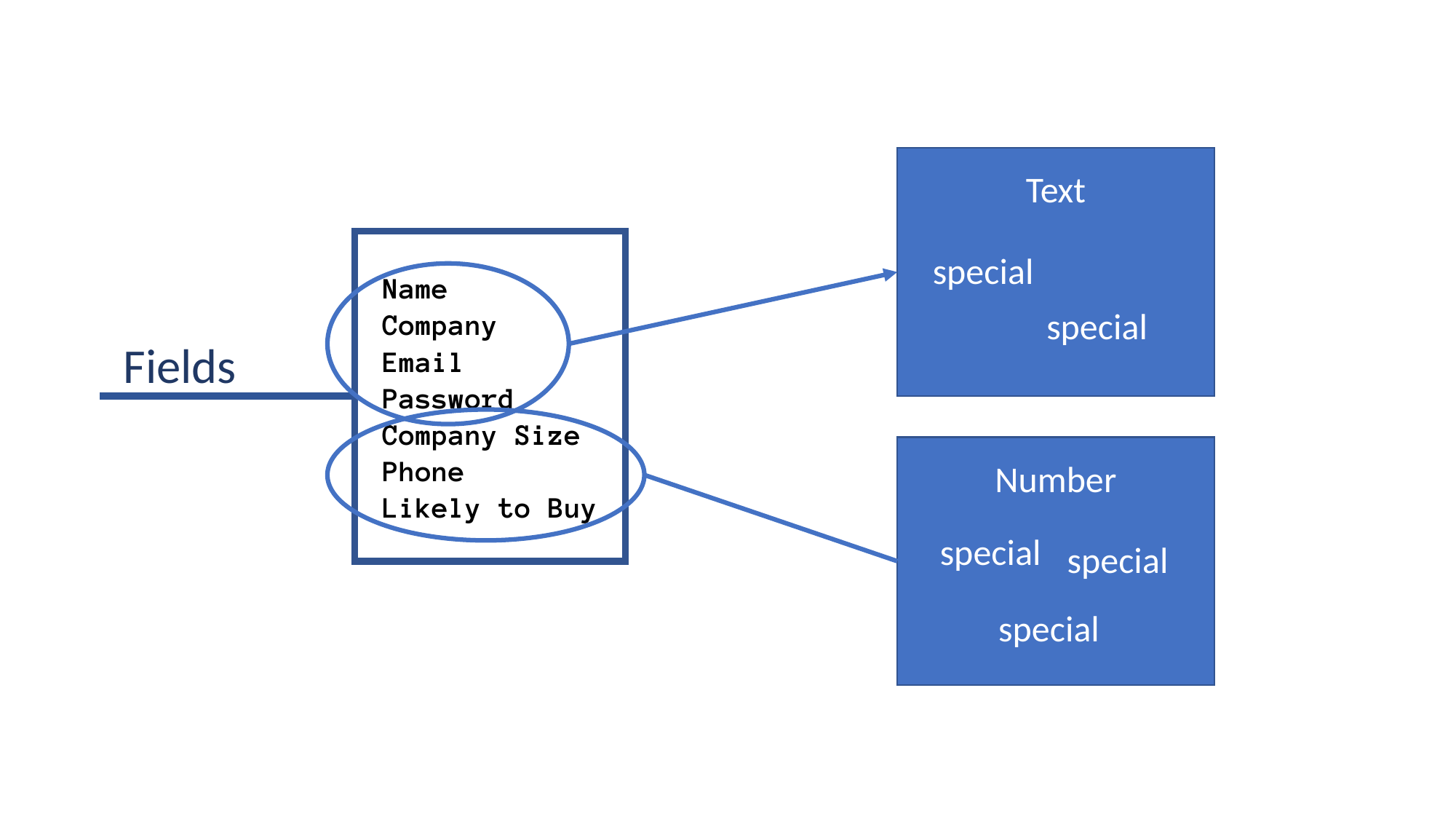

Text
special

special

Fields
Name
Company
Email
Password
Company Size
Phone
Likely to Buy

Number
special
special
special